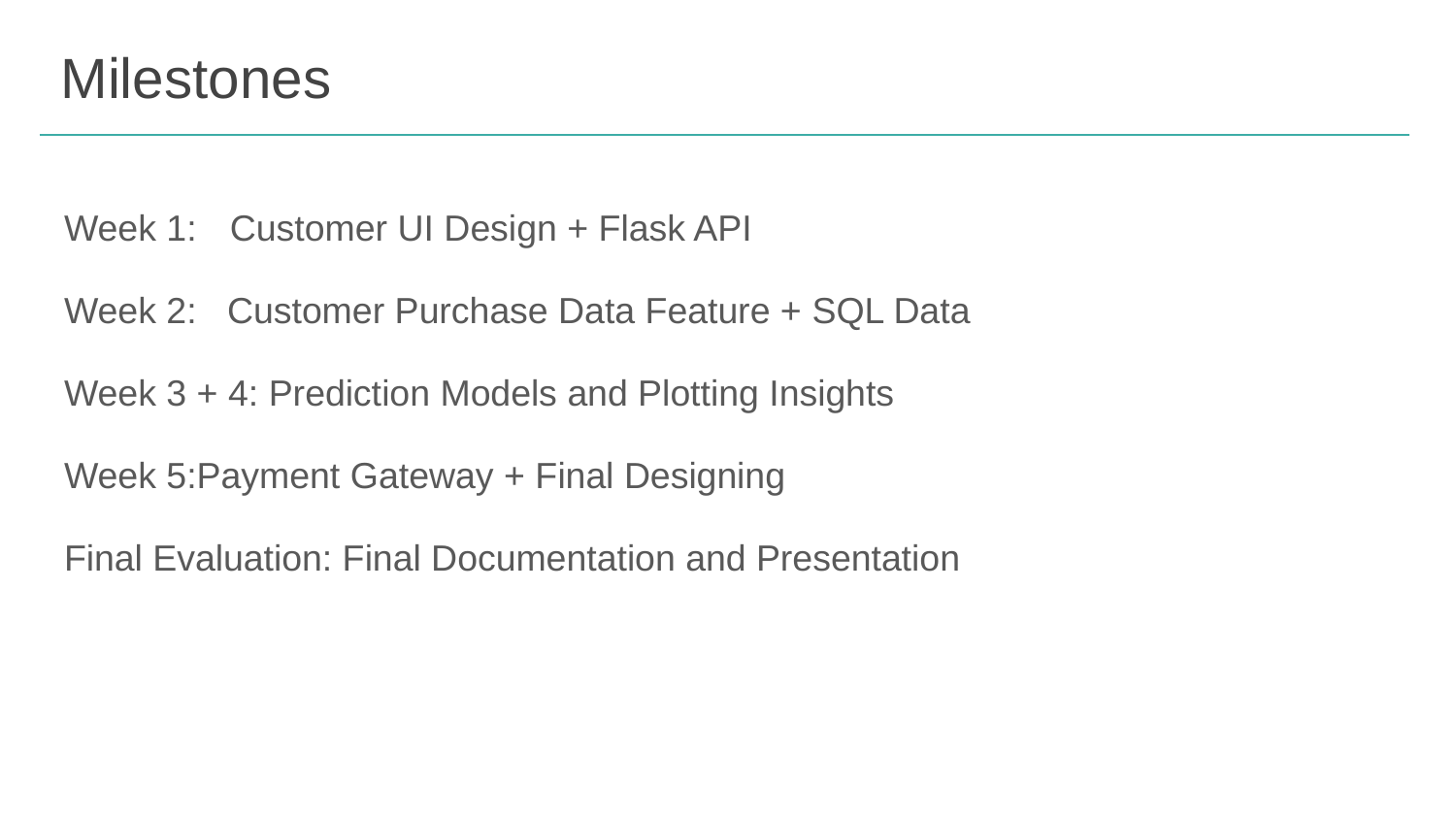

# Milestones
Week 1:	  Customer UI Design + Flask API
Week 2:   Customer Purchase Data Feature + SQL Data
Week 3 + 4: Prediction Models and Plotting Insights
Week 5:Payment Gateway + Final Designing
Final Evaluation: Final Documentation and Presentation